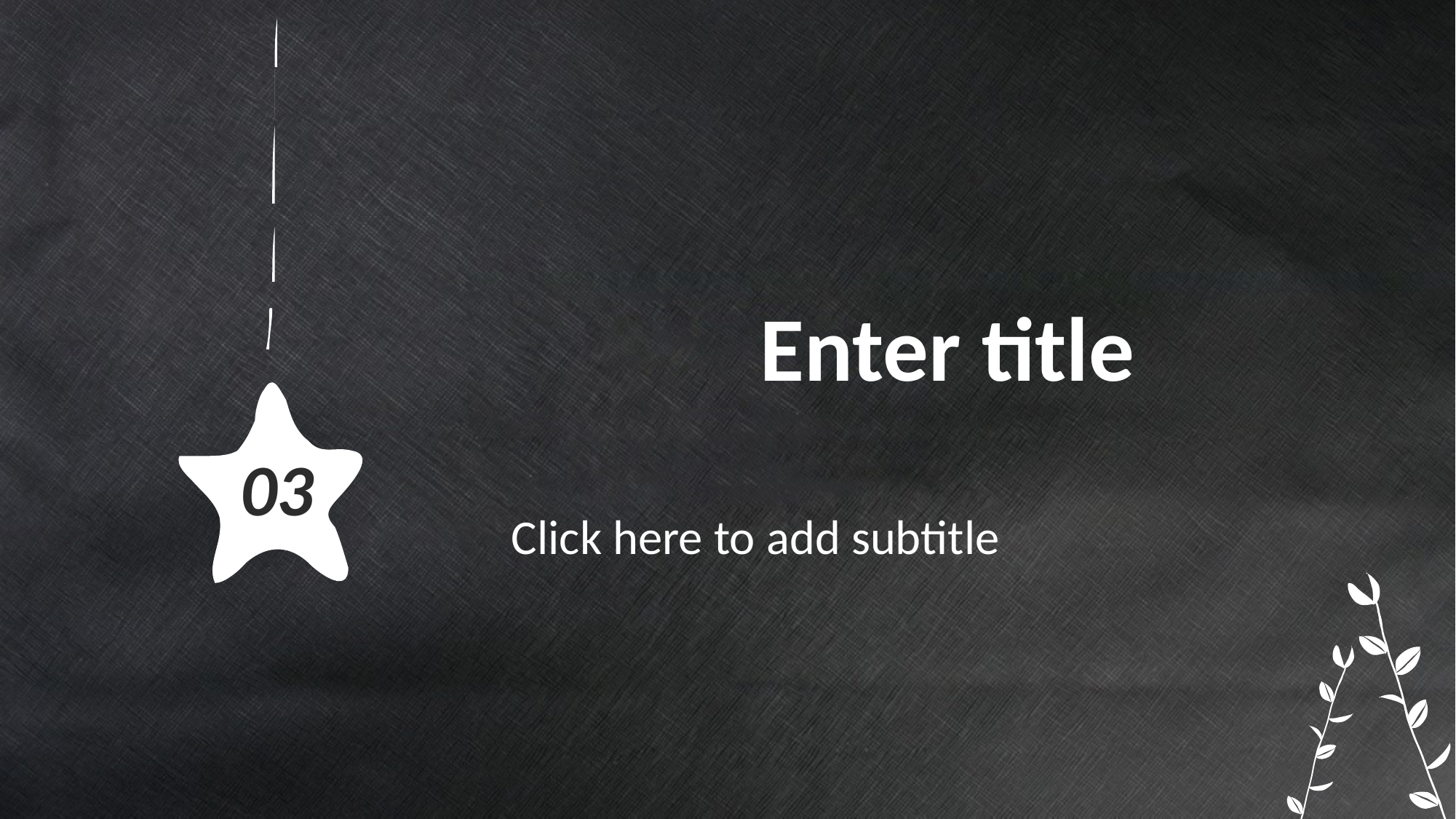

03
# Enter title
Click here to add subtitle